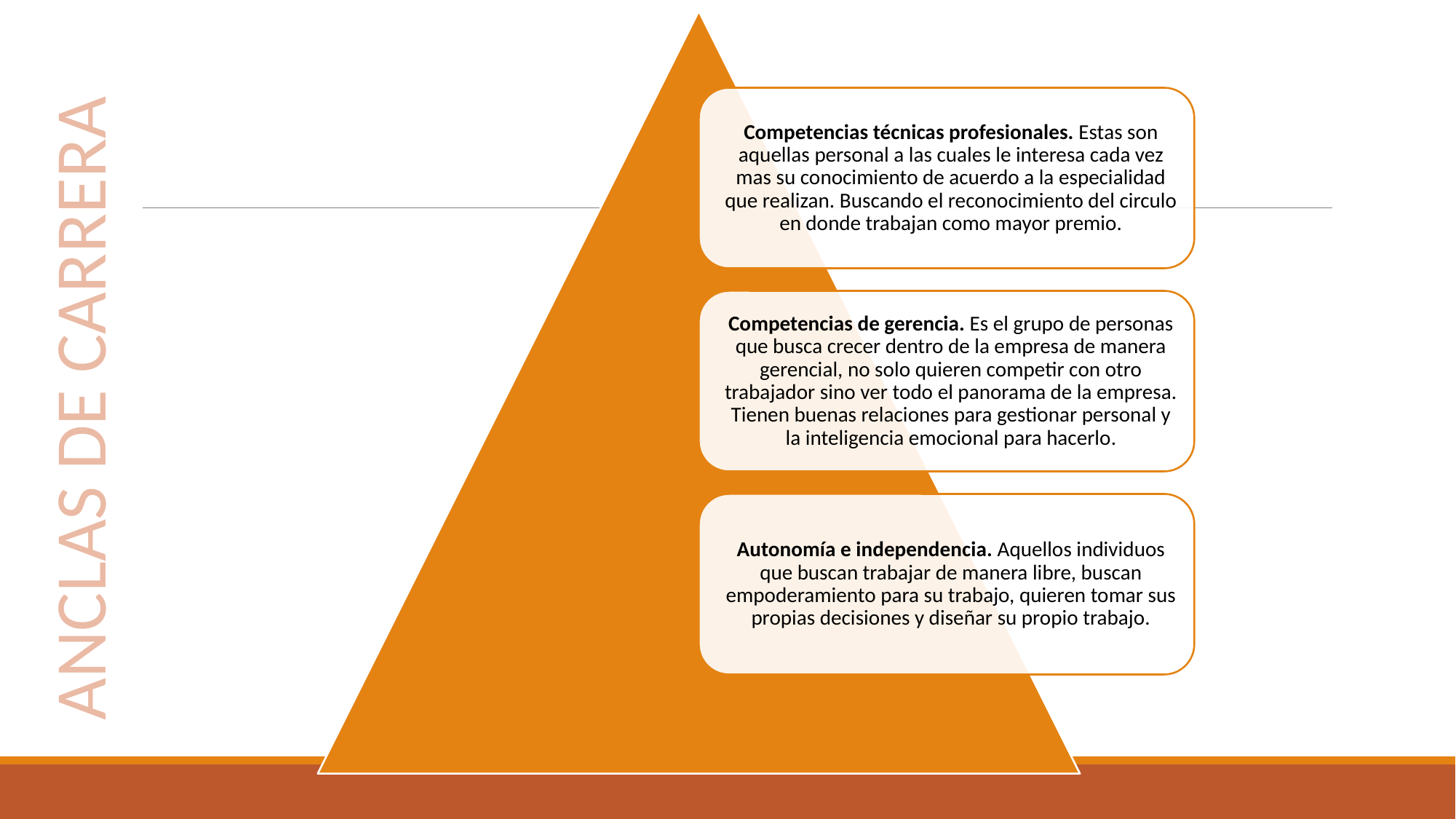

Competencias técnicas profesionales. Estas son aquellas personal a las cuales le interesa cada vez mas su conocimiento de acuerdo a la especialidad que realizan. Buscando el reconocimiento del circulo en donde trabajan como mayor premio.
Competencias de gerencia. Es el grupo de personas que busca crecer dentro de la empresa de manera gerencial, no solo quieren competir con otro trabajador sino ver todo el panorama de la empresa. Tienen buenas relaciones para gestionar personal y la inteligencia emocional para hacerlo.
Autonomía e independencia. Aquellos individuos que buscan trabajar de manera libre, buscan empoderamiento para su trabajo, quieren tomar sus propias decisiones y diseñar su propio trabajo.
# ANCLAS DE CARRERA